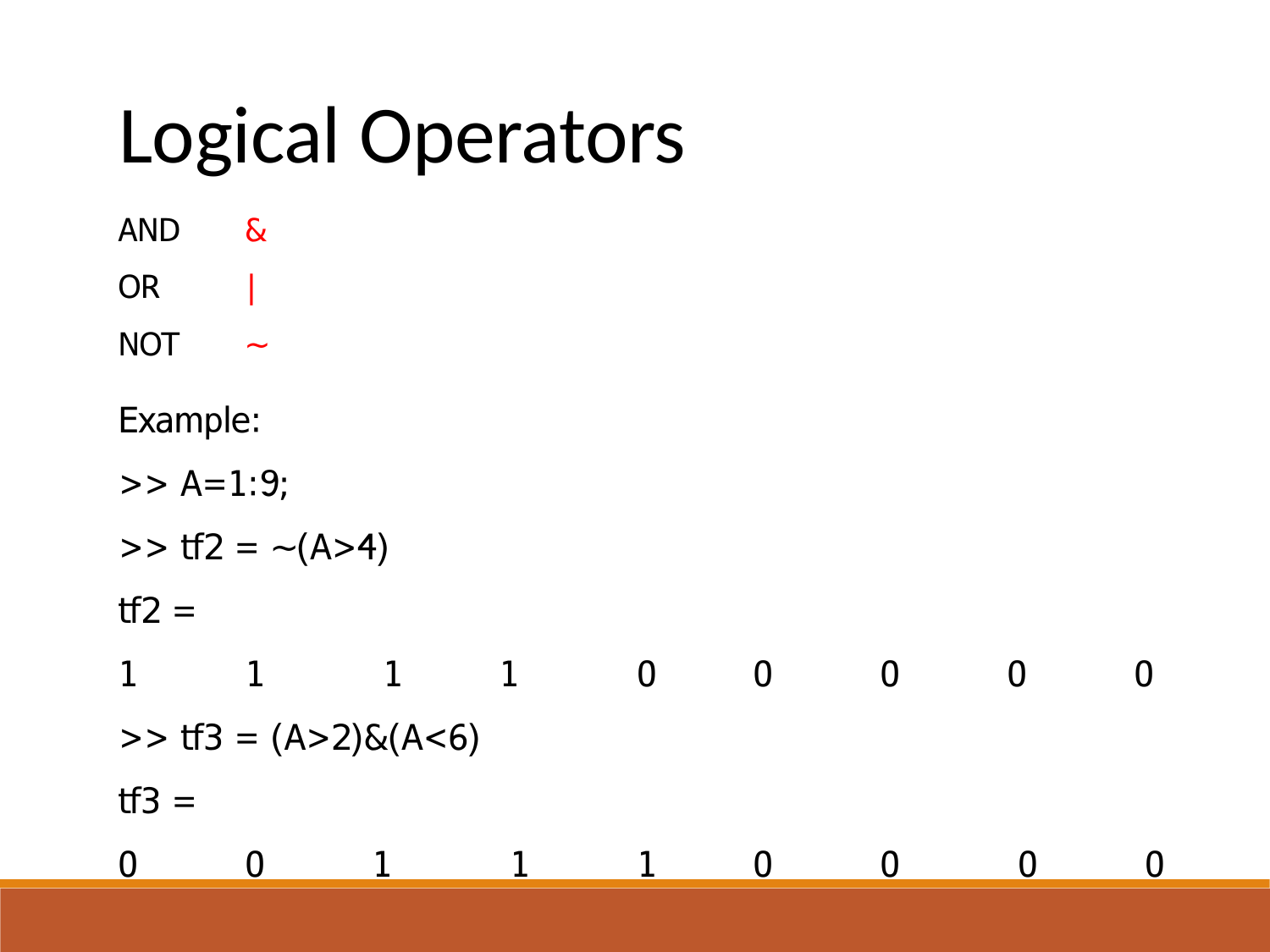

Logical Operators
AND	&
OR	|
NOT 	~
Example:
>> A=1:9;
>> tf2 = ~(A>4)
tf2 =
1 	1	 1 	1	 0 	0 	0 	0 	0
>> tf3 = (A>2)&(A<6)
tf3 =
0 	0 	1	 1	 1 	0 	0	 0	 0